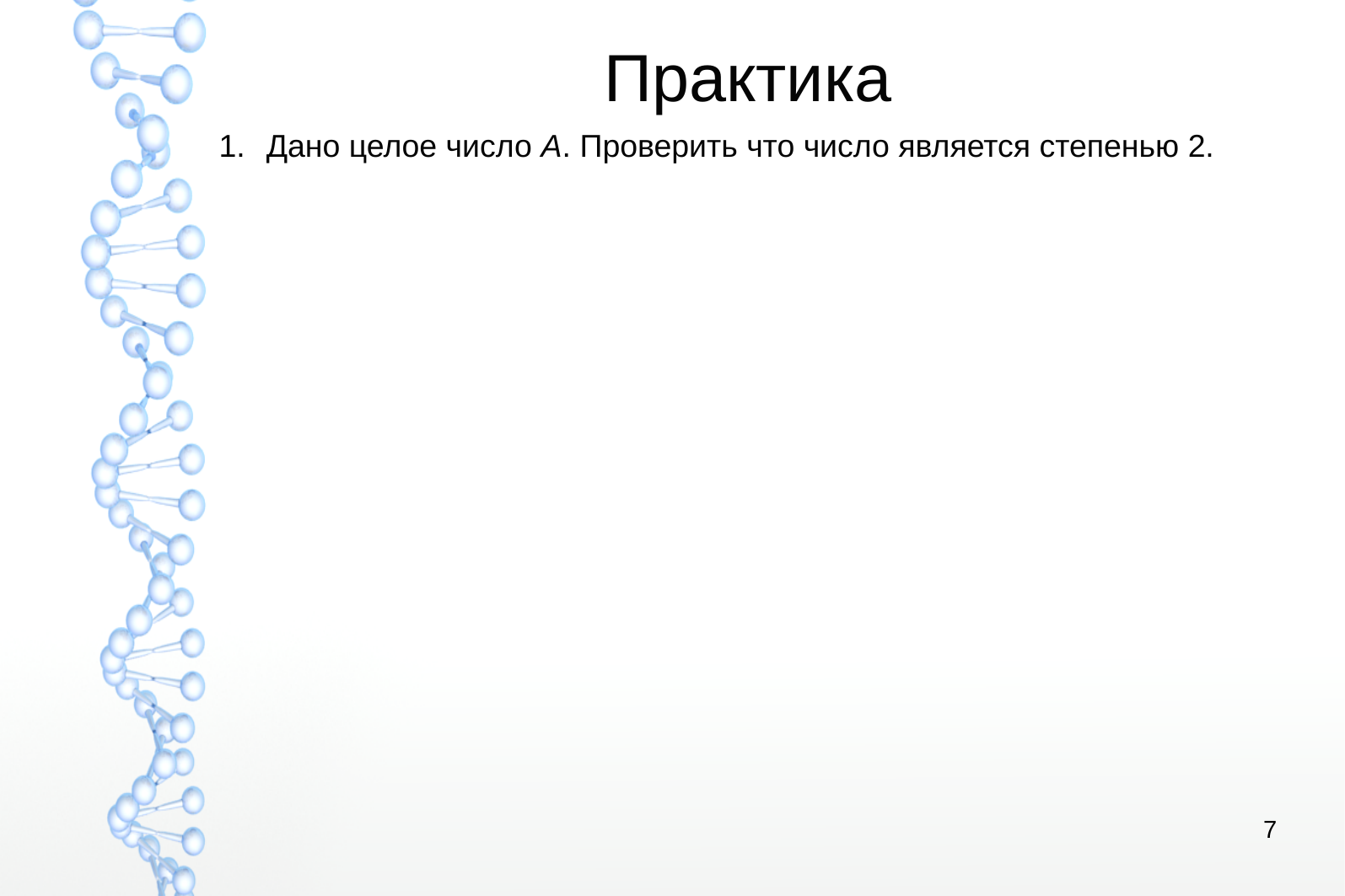

# Практика
Дано целое число A. Проверить что число является степенью 2.
7